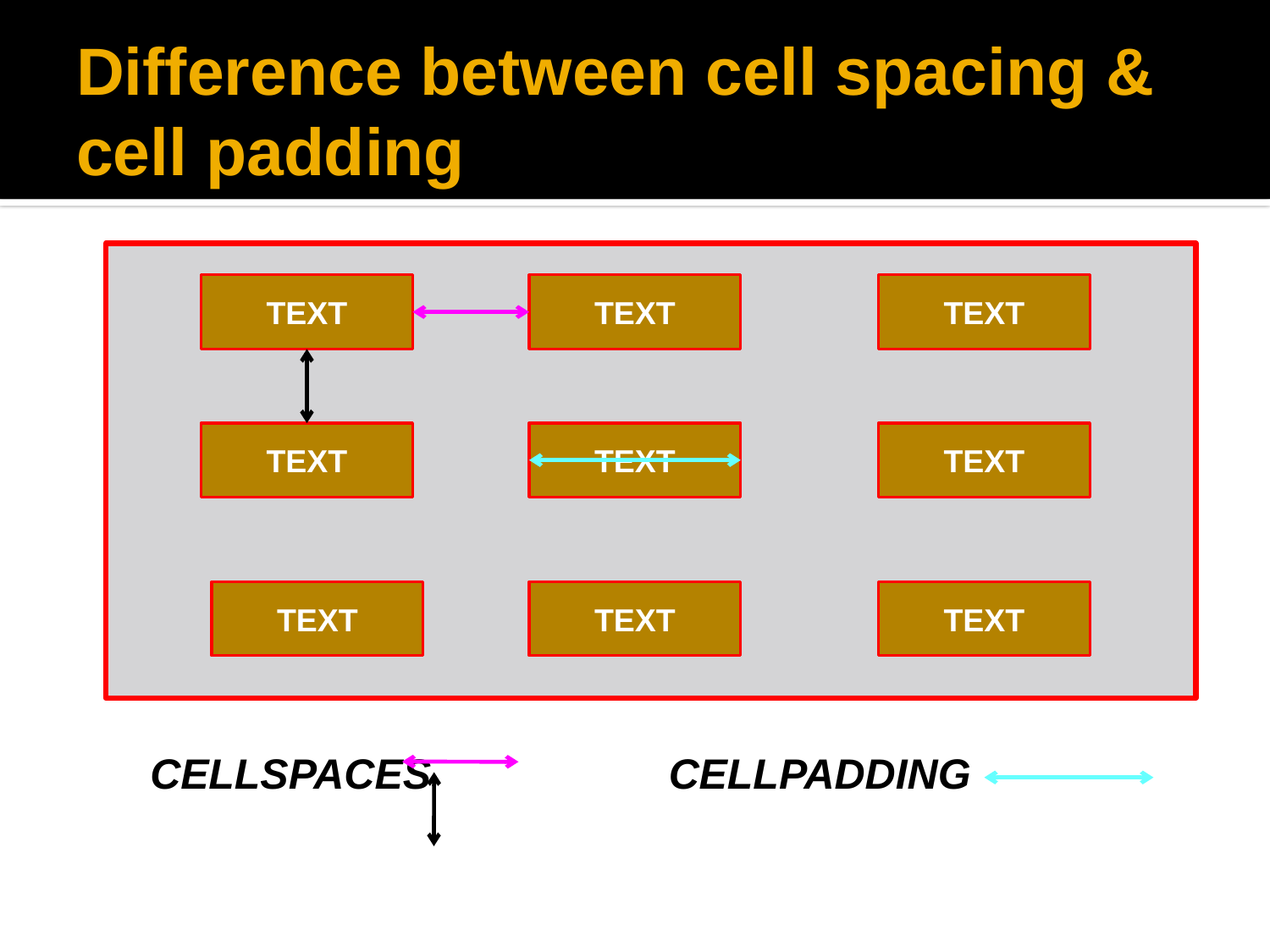

# Difference between cell spacing & cell padding

TEXT
TEXT
TEXT
TEXT
TEXT
TEXT
TEXT
TEXT
TEXT
CELLSPACES
CELLPADDING